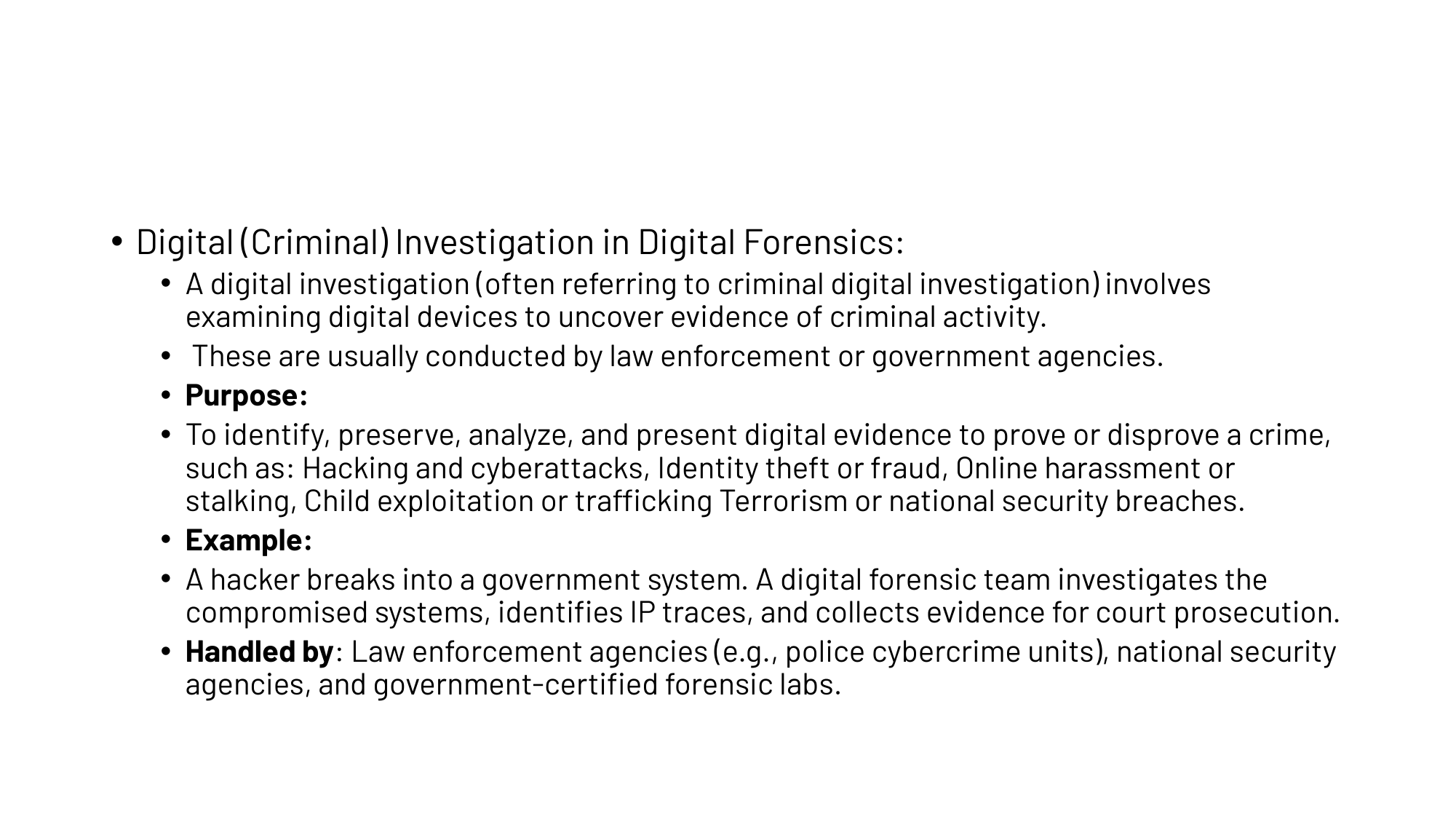

#
Digital (Criminal) Investigation in Digital Forensics:
A digital investigation (often referring to criminal digital investigation) involves examining digital devices to uncover evidence of criminal activity.
 These are usually conducted by law enforcement or government agencies.
Purpose:
To identify, preserve, analyze, and present digital evidence to prove or disprove a crime, such as: Hacking and cyberattacks, Identity theft or fraud, Online harassment or stalking, Child exploitation or trafficking Terrorism or national security breaches.
Example:
A hacker breaks into a government system. A digital forensic team investigates the compromised systems, identifies IP traces, and collects evidence for court prosecution.
Handled by: Law enforcement agencies (e.g., police cybercrime units), national security agencies, and government-certified forensic labs.